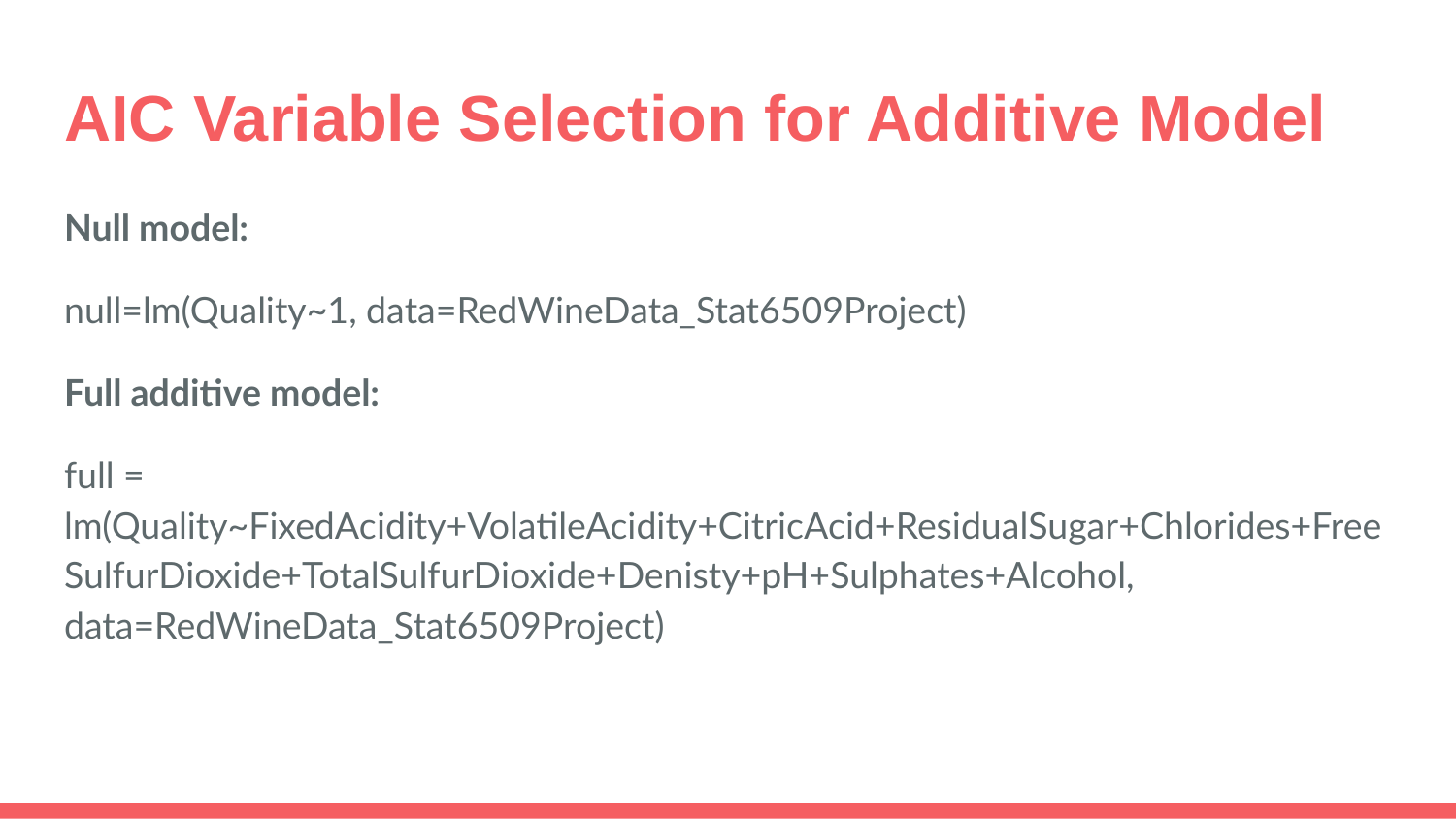

# AIC Variable Selection for Additive Model
Null model:
null=lm(Quality~1, data=RedWineData_Stat6509Project)
Full additive model:
full = lm(Quality~FixedAcidity+VolatileAcidity+CitricAcid+ResidualSugar+Chlorides+FreeSulfurDioxide+TotalSulfurDioxide+Denisty+pH+Sulphates+Alcohol, data=RedWineData_Stat6509Project)